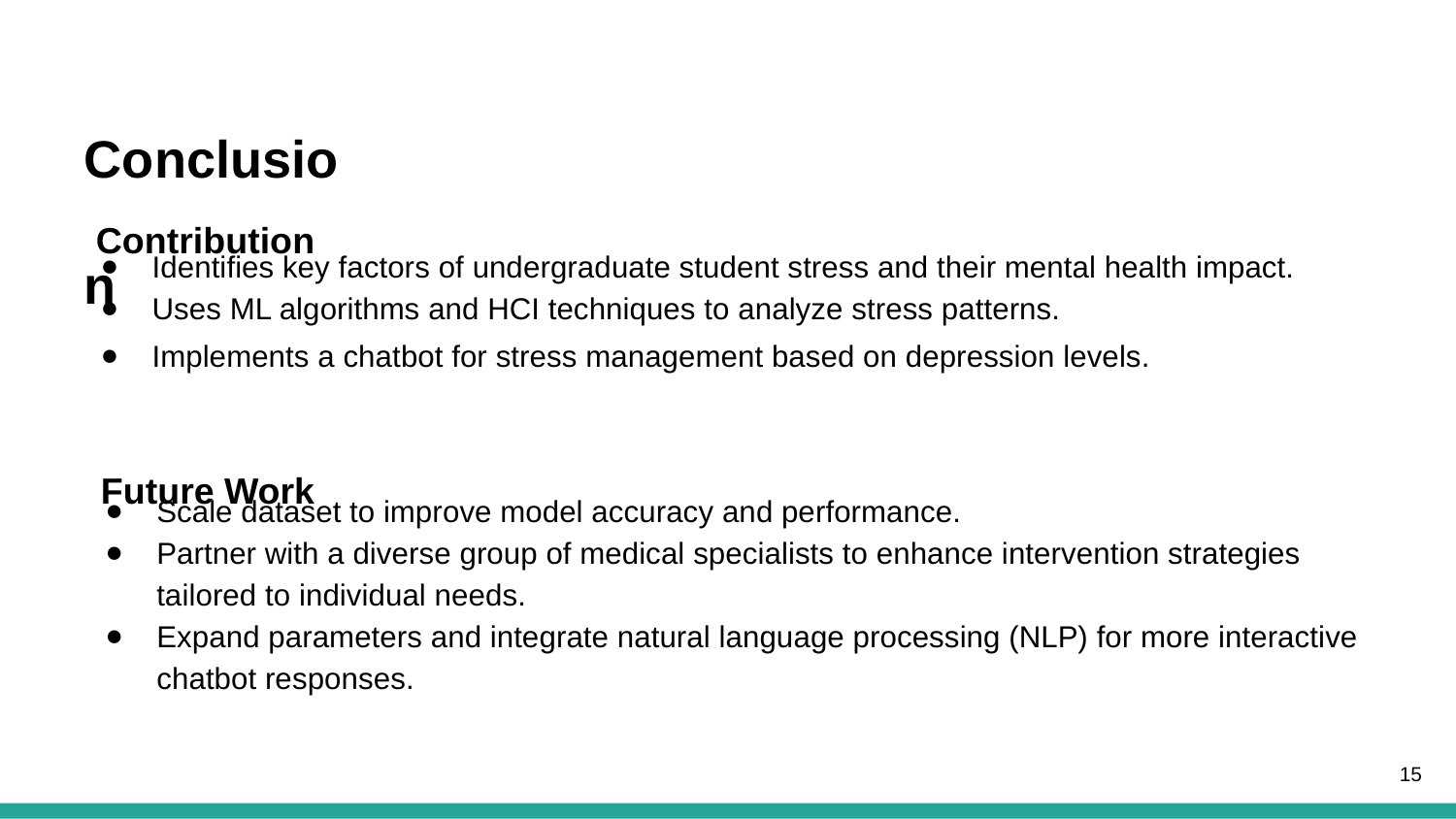

Conclusion
# Contribution
Identifies key factors of undergraduate student stress and their mental health impact.
Uses ML algorithms and HCI techniques to analyze stress patterns.
Implements a chatbot for stress management based on depression levels.
Future Work
Scale dataset to improve model accuracy and performance.
Partner with a diverse group of medical specialists to enhance intervention strategies tailored to individual needs.
Expand parameters and integrate natural language processing (NLP) for more interactive chatbot responses.
15